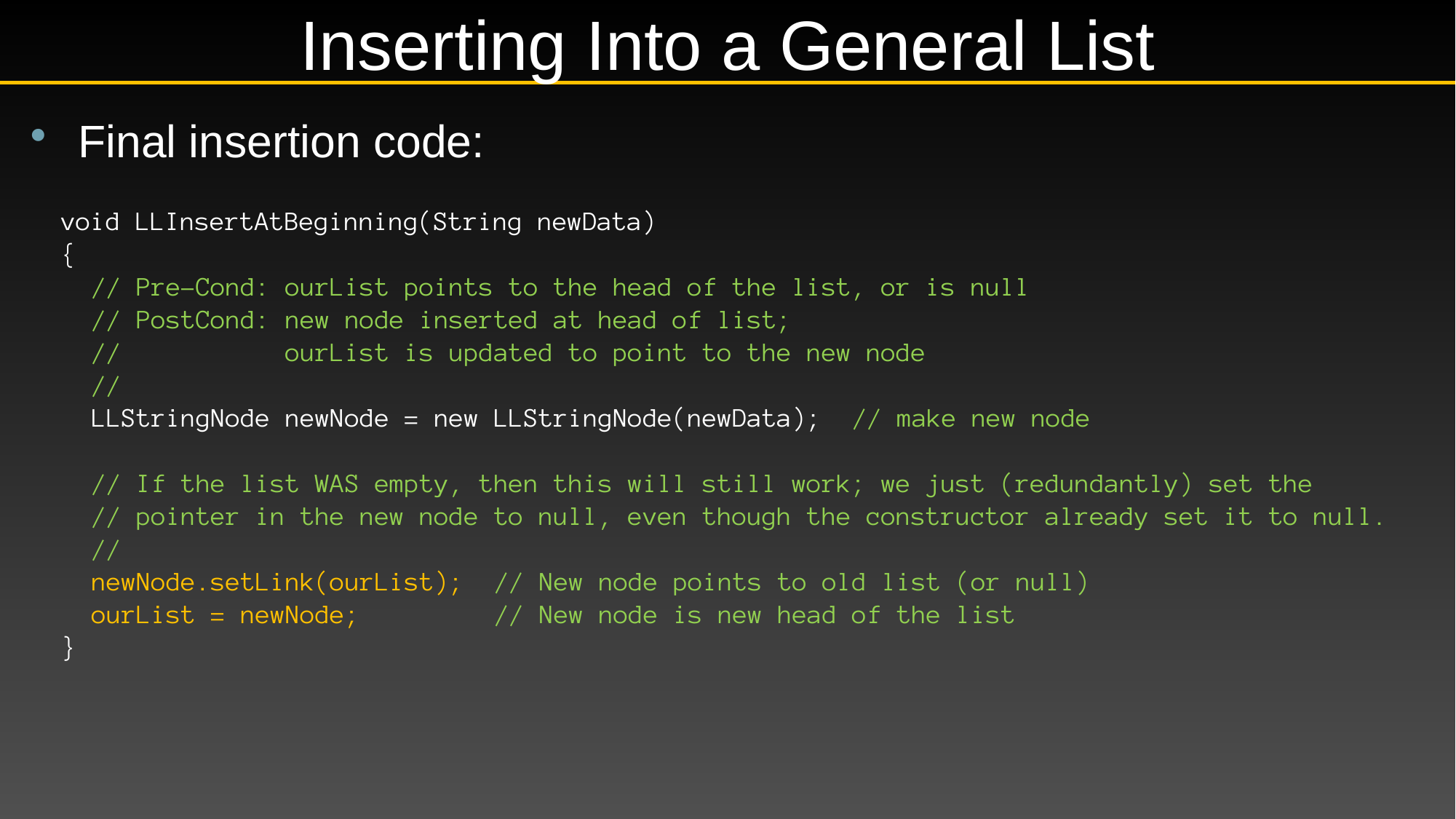

# Inserting Into a General List
Final insertion code:

  void LLInsertAtBeginning(String newData)
  {
    // Pre-Cond: ourList points to the head of the list, or is null
    // PostCond: new node inserted at head of list;
    //           ourList is updated to point to the new node
    //
    LLStringNode newNode = new LLStringNode(newData);  // make new node

    // If the list WAS empty, then this will still work; we just (redundantly) set the
    // pointer in the new node to null, even though the constructor already set it to null.
    //
    newNode.setLink(ourList);  // New node points to old list (or null)
    ourList = newNode;         // New node is new head of the list
  }